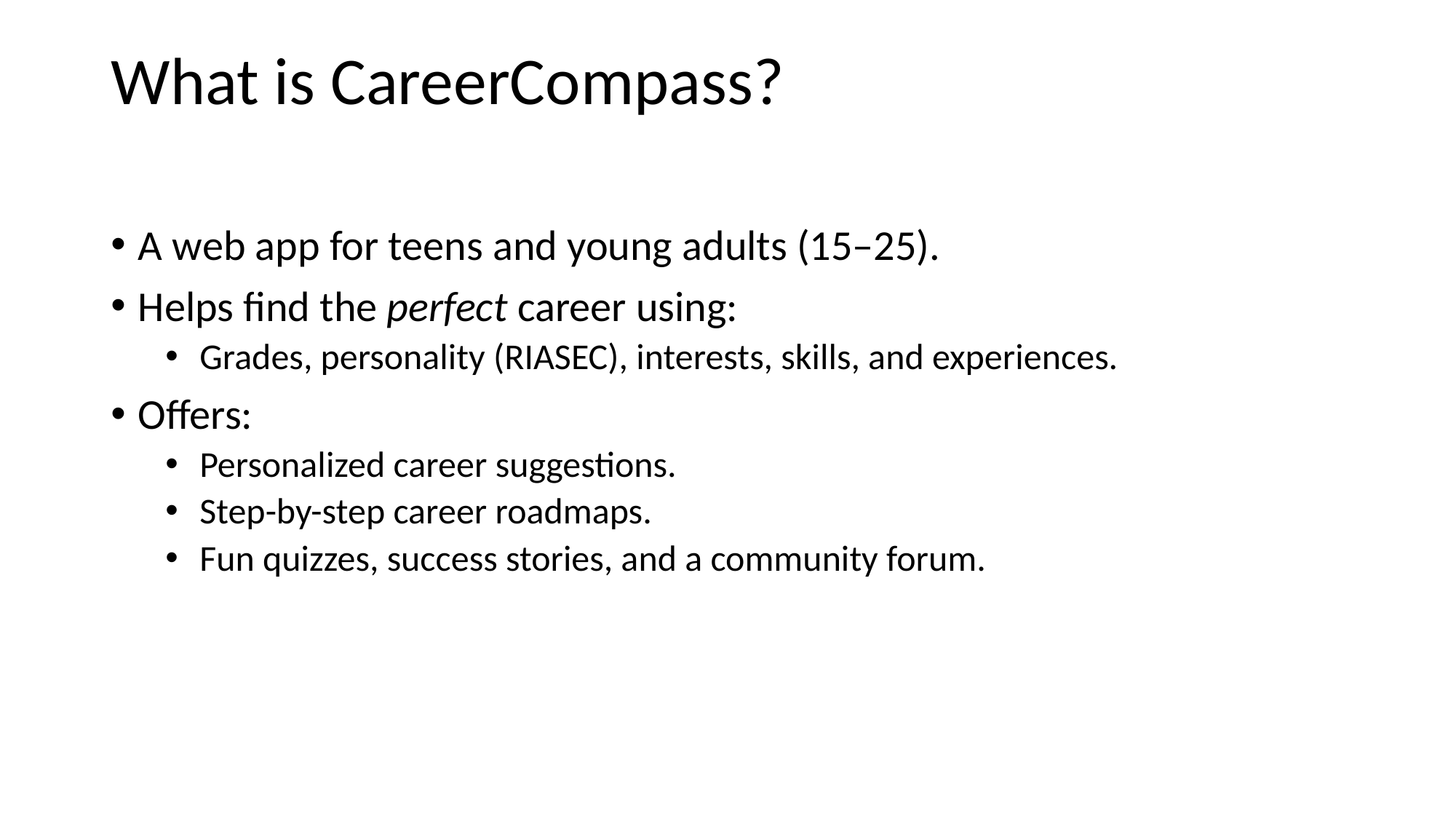

# What is CareerCompass?
A web app for teens and young adults (15–25).
Helps find the perfect career using:
Grades, personality (RIASEC), interests, skills, and experiences.
Offers:
Personalized career suggestions.
Step-by-step career roadmaps.
Fun quizzes, success stories, and a community forum.